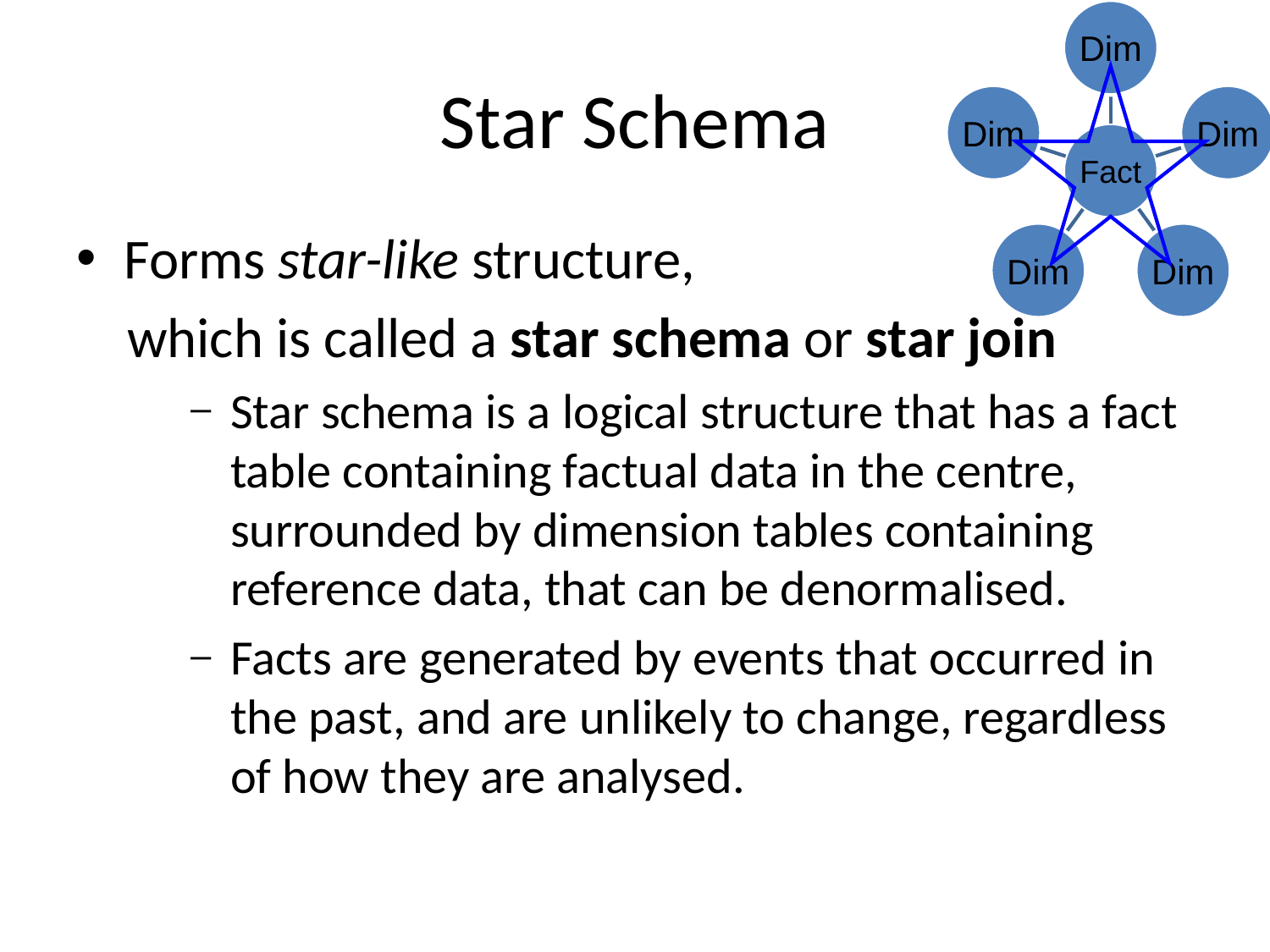

Fact

Dim

Dim

Dim

Dim

Dim
# Star Schema

Forms star-like structure,
    which is called a star schema or star join
Star schema is a logical structure that has a fact table containing factual data in the centre, surrounded by dimension tables containing reference data, that can be denormalised.
Facts are generated by events that occurred in the past, and are unlikely to change, regardless of how they are analysed.